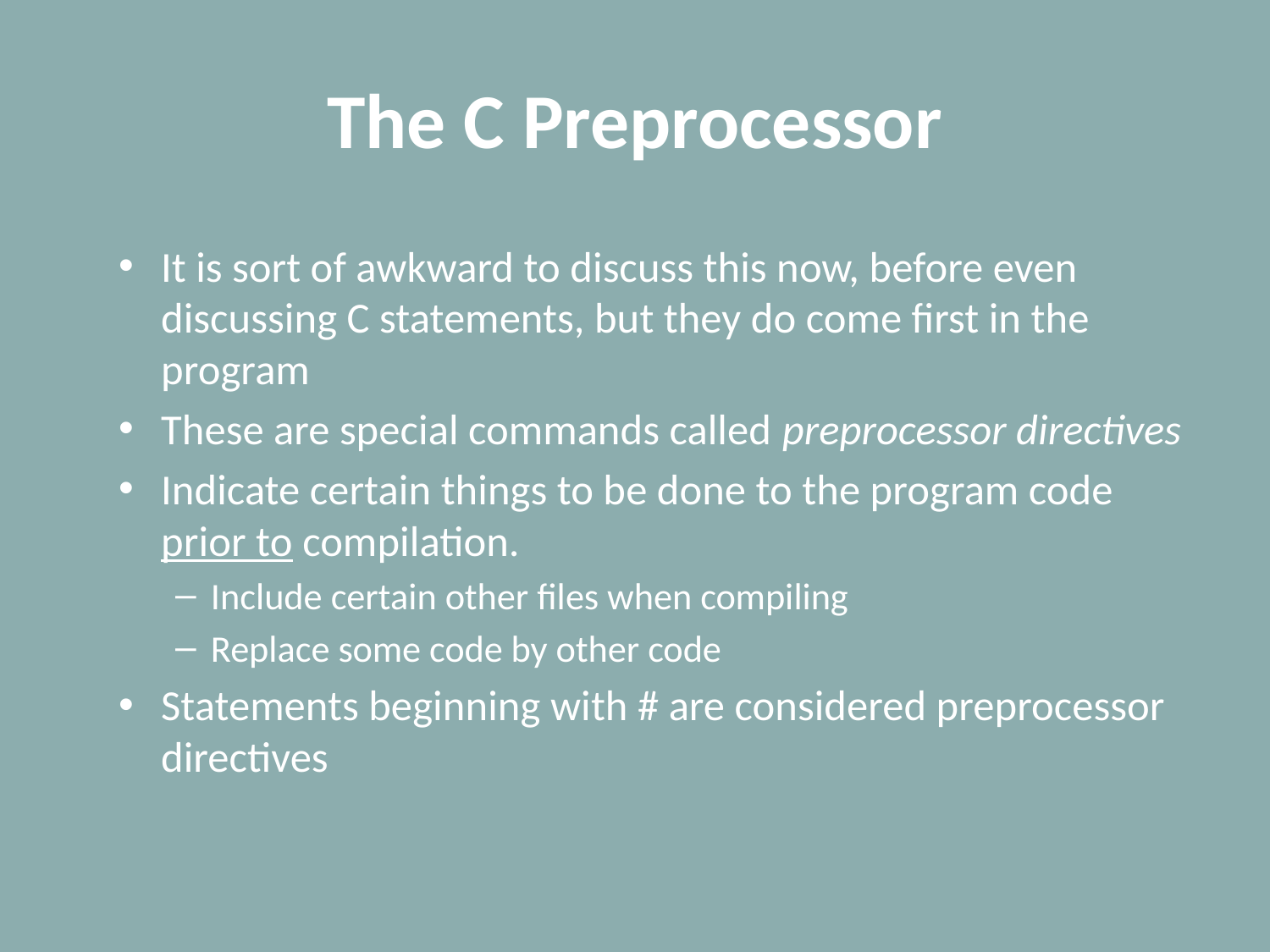

# The C Preprocessor
It is sort of awkward to discuss this now, before even discussing C statements, but they do come first in the program
These are special commands called preprocessor directives
Indicate certain things to be done to the program code prior to compilation.
Include certain other files when compiling
Replace some code by other code
Statements beginning with # are considered preprocessor directives